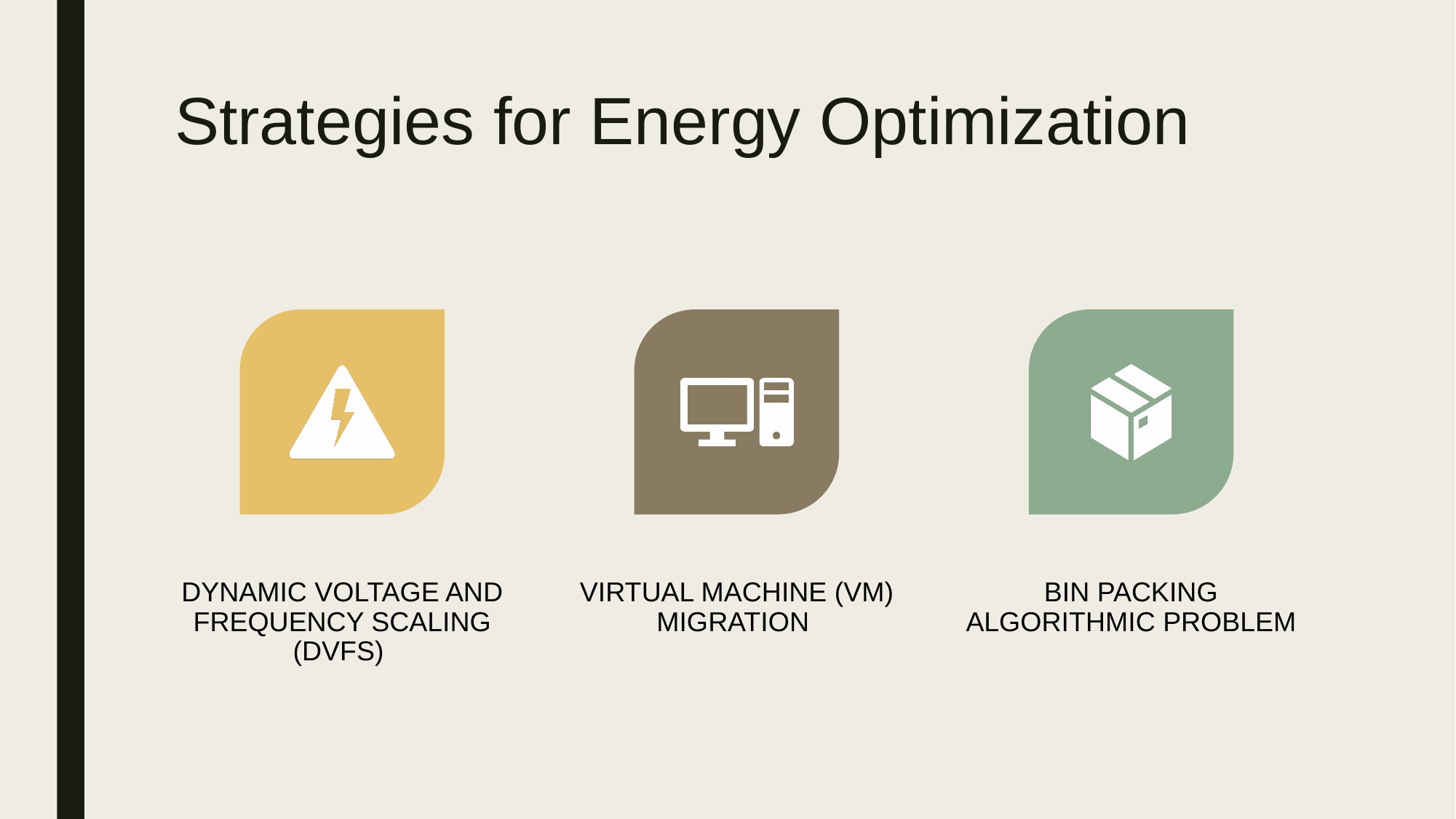

# Strategies for Energy Optimization
Dynamic Voltage and Frequency Scaling (DVFS)
Virtual Machine (VM) migration
Bin packing algorithmic problem